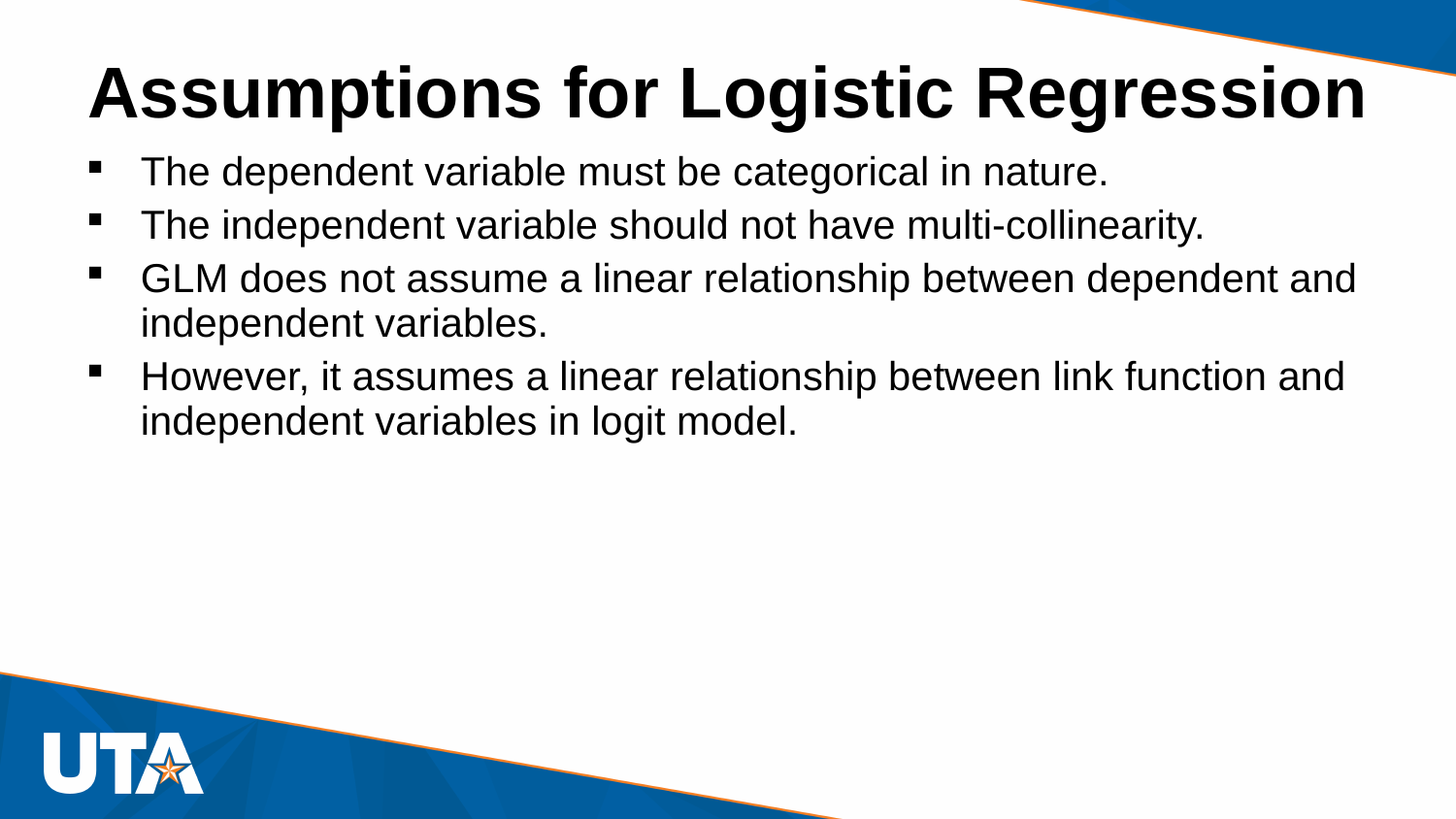

# Assumptions for Logistic Regression
The dependent variable must be categorical in nature.
The independent variable should not have multi-collinearity.
GLM does not assume a linear relationship between dependent and independent variables.
However, it assumes a linear relationship between link function and independent variables in logit model.